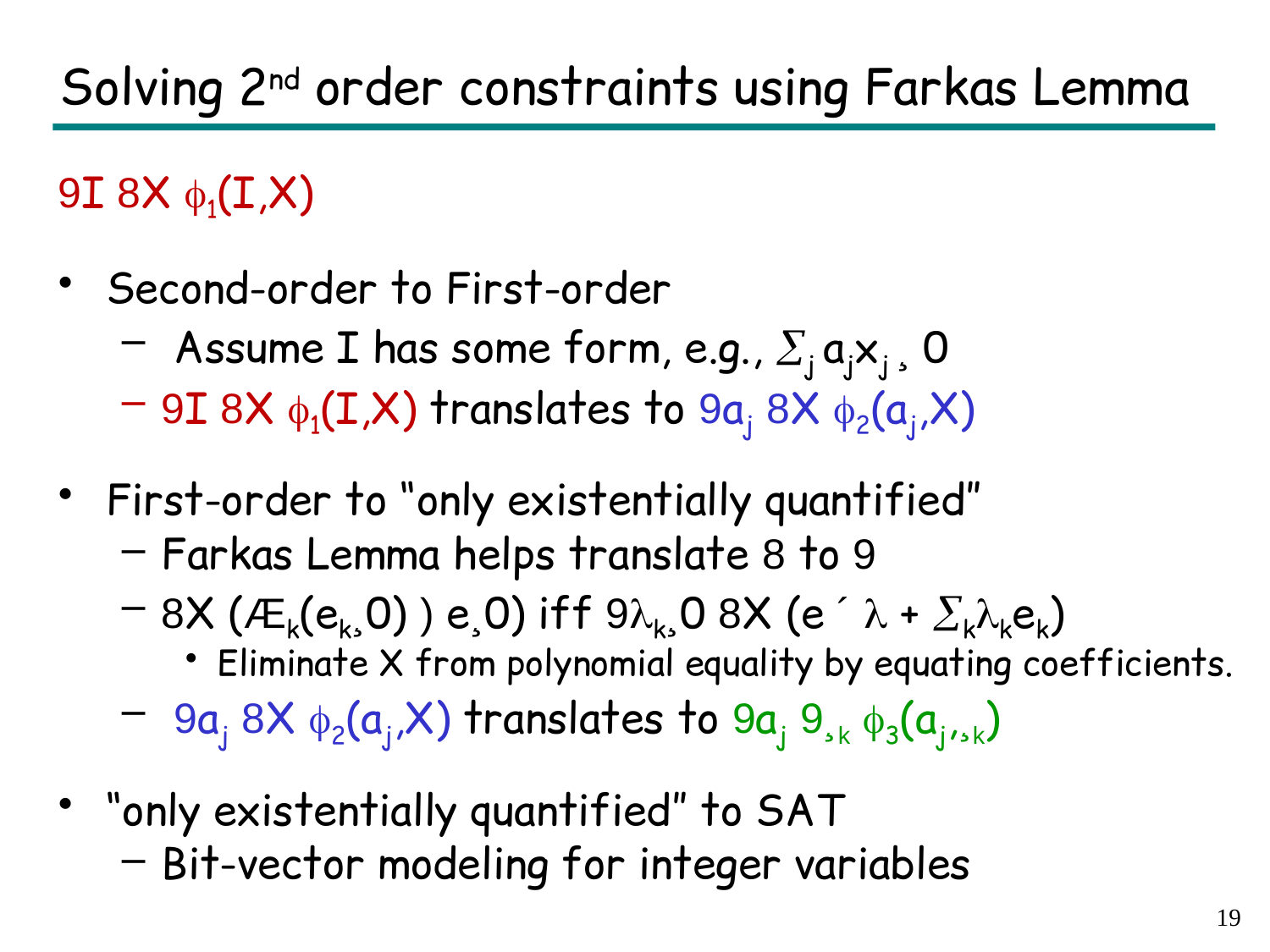

# Solving 2nd order constraints using Farkas Lemma
9I 8X φ1(I,X)

Second-order to First-order
 Assume I has some form, e.g., ∑j ajxj ¸ 0
9I 8X φ1(I,X) translates to 9aj 8X φ2(aj,X)

First-order to “only existentially quantified”
Farkas Lemma helps translate 8 to 9
8X (Æk(ek¸0) ) e¸0) iff 9λk¸0 8X (e ´ λ + ∑kλkek)
Eliminate X from polynomial equality by equating coefficients.
 9aj 8X φ2(aj,X) translates to 9aj 9¸k φ3(aj,¸k)

“only existentially quantified” to SAT
Bit-vector modeling for integer variables

19